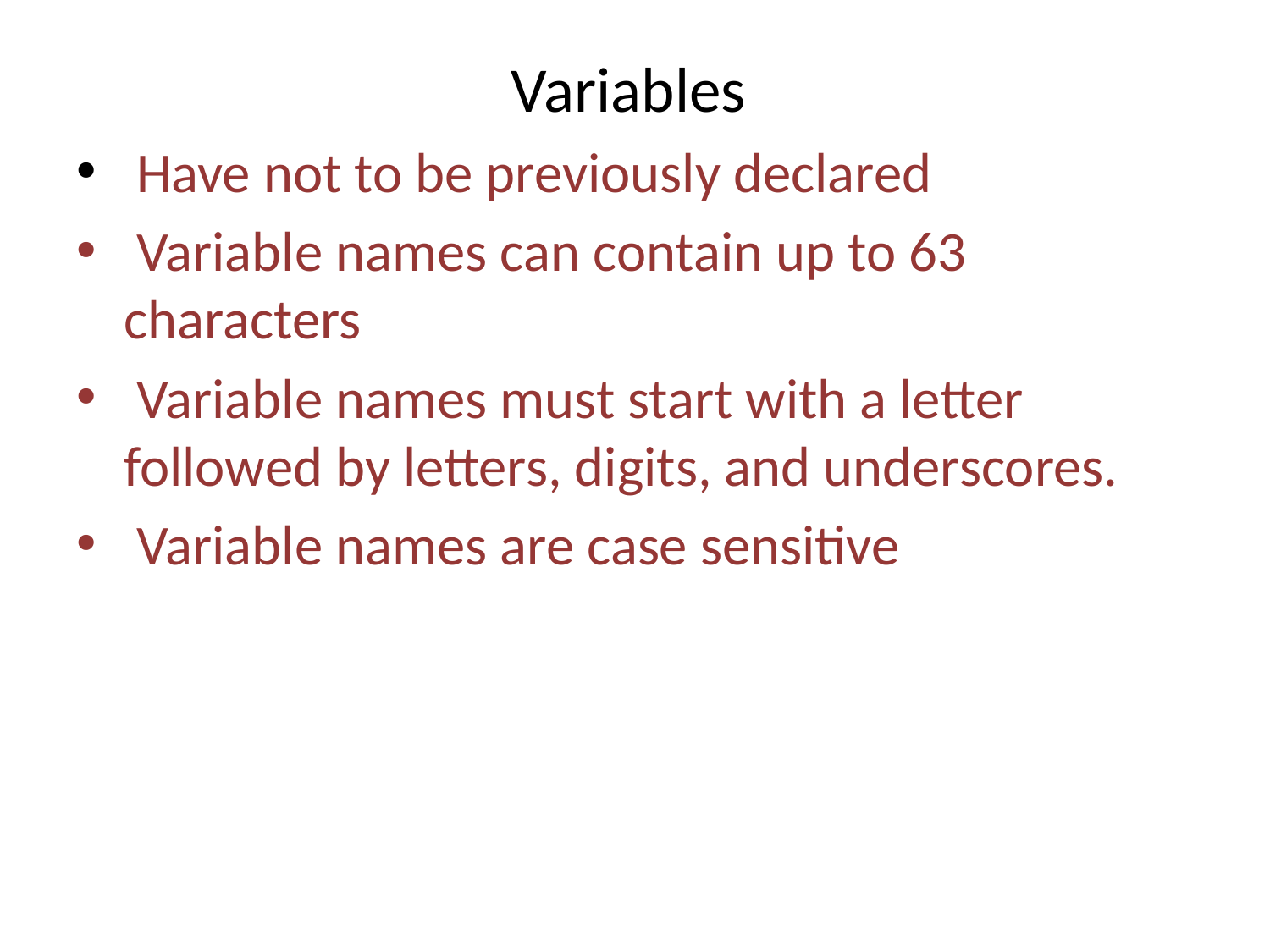

Variables
 Have not to be previously declared
 Variable names can contain up to 63 characters
 Variable names must start with a letter followed by letters, digits, and underscores.
 Variable names are case sensitive